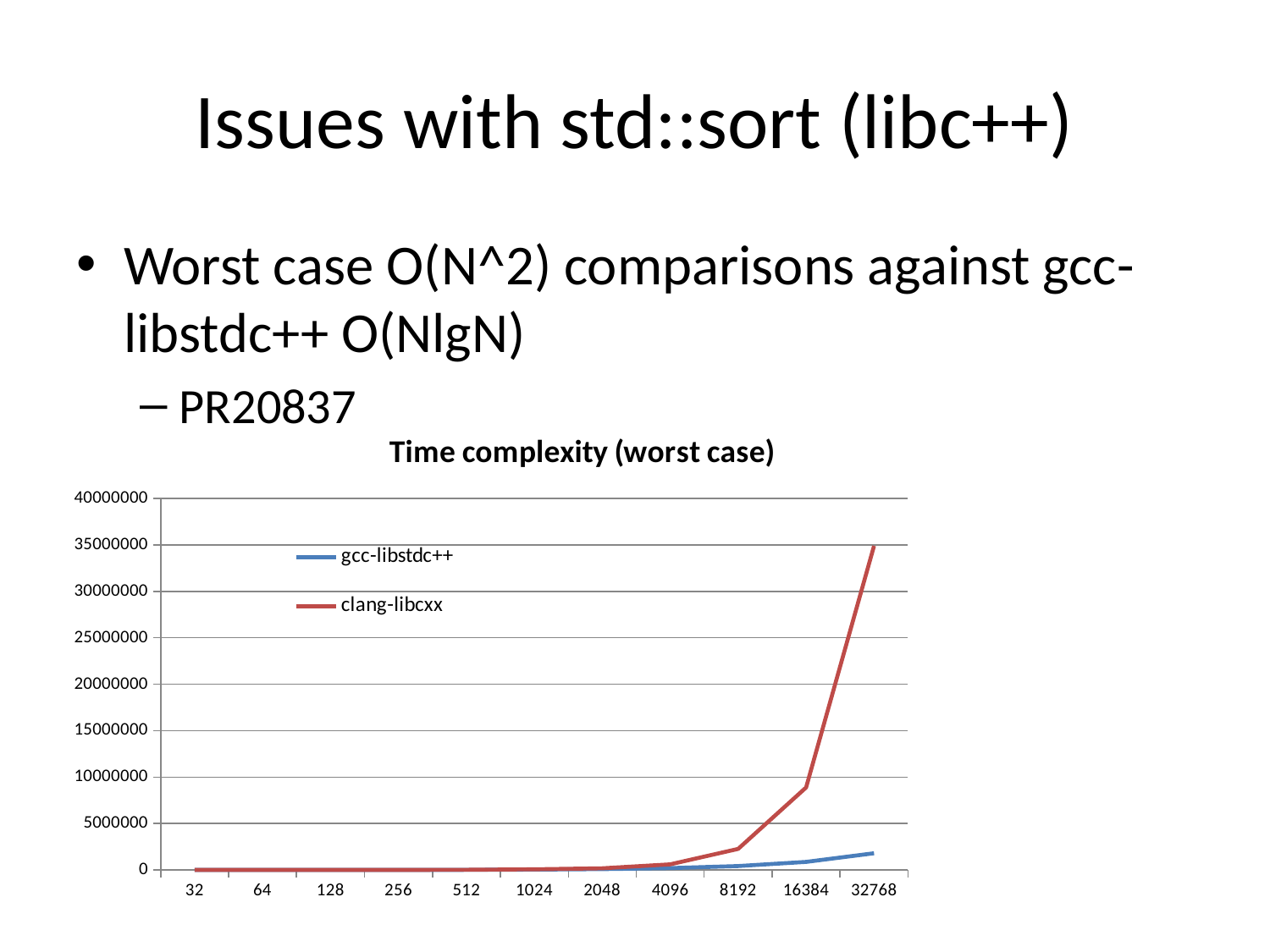

# Issues with std::sort (libc++)
Worst case O(N^2) comparisons against gcc-libstdc++ O(NlgN)
PR20837

### Chart: Time complexity (worst case)

| Category |  |  |
|---|---|---|
| 32 | 246.287 | 94.9974 |
| 64 | 904.779 | 516.333 |
| 128 | 2001.14 | 1765.62 |
| 256 | 4383.44 | 5855.89 |
| 512 | 14629.7 | 20342.8 |
| 1024 | 40446.9 | 73912.9 |
| 2048 | 96549.3 | 182017.0 |
| 4096 | 202823.0 | 604692.0 |
| 8192 | 424293.0 | 2270000.0 |
| 16384 | 866590.0 | 8880000.0 |
| 32768 | 1800000.0 | 34900000.0 |